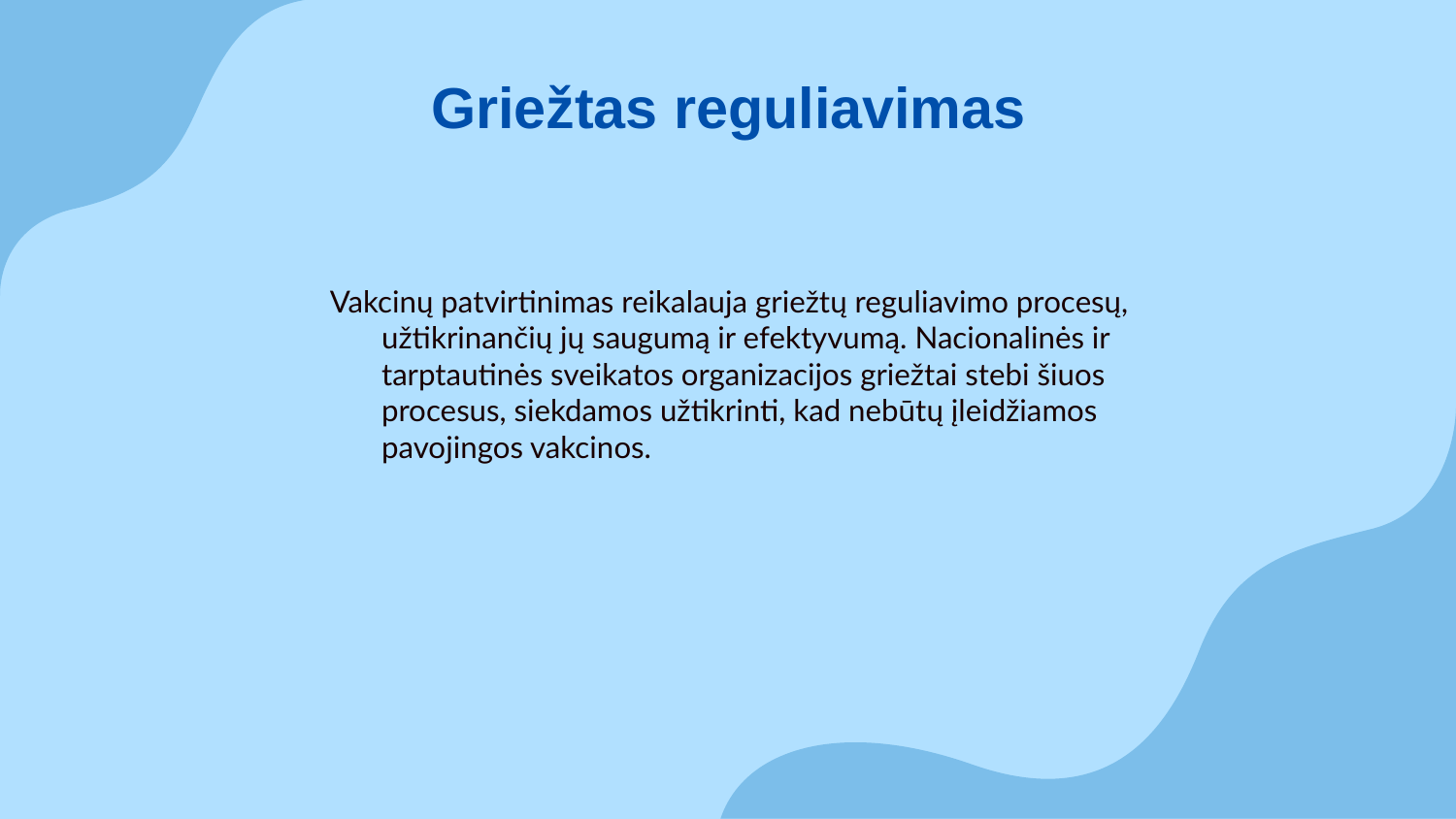

Griežtas reguliavimas
# Vakcinų patvirtinimas reikalauja griežtų reguliavimo procesų, užtikrinančių jų saugumą ir efektyvumą. Nacionalinės ir tarptautinės sveikatos organizacijos griežtai stebi šiuos procesus, siekdamos užtikrinti, kad nebūtų įleidžiamos pavojingos vakcinos.